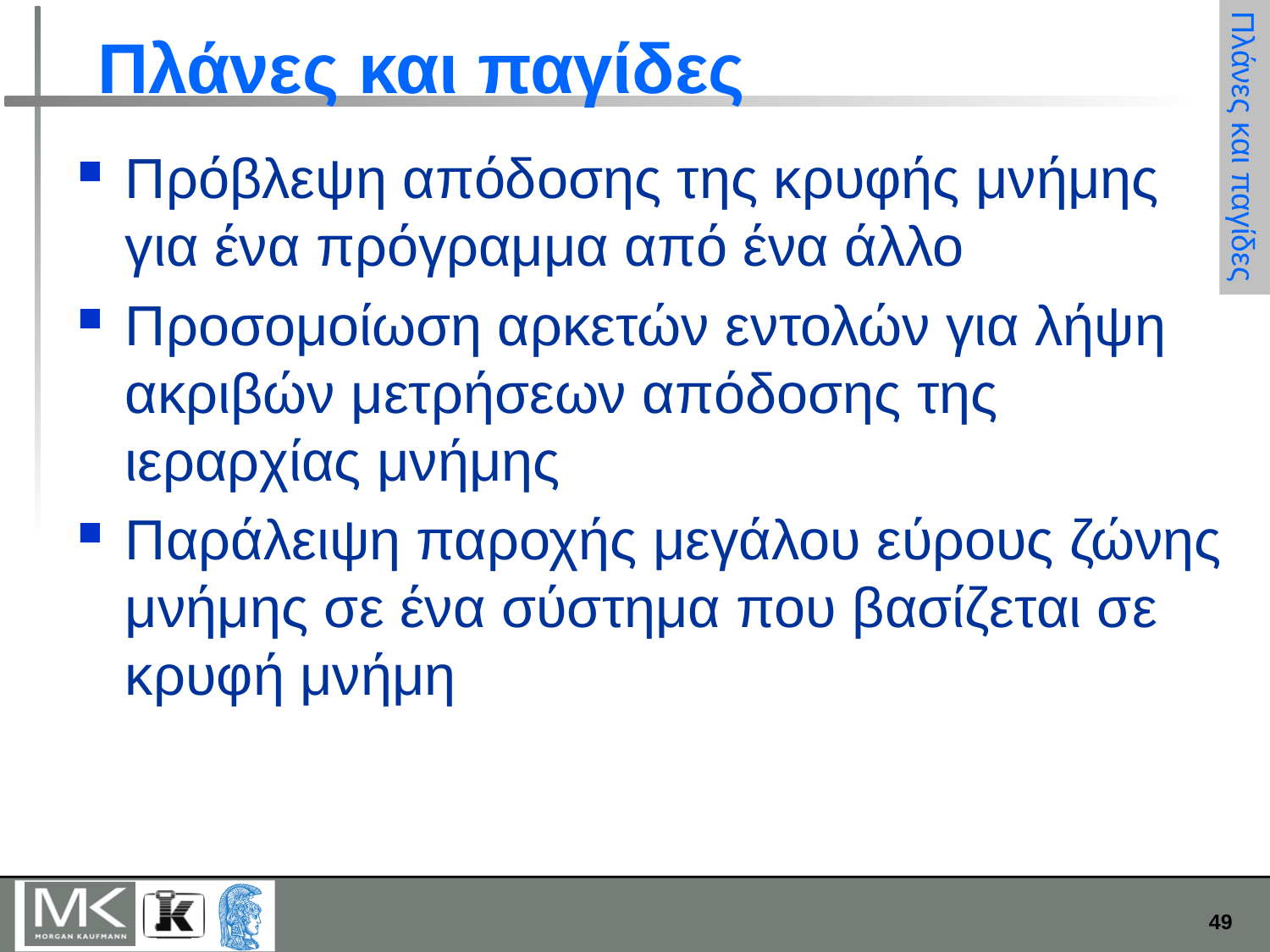

# Πλάνες και παγίδες
Πλάνες και παγίδες
Πρόβλεψη απόδοσης της κρυφής μνήμης για ένα πρόγραμμα από ένα άλλο
Προσομοίωση αρκετών εντολών για λήψη ακριβών μετρήσεων απόδοσης της ιεραρχίας μνήμης
Παράλειψη παροχής μεγάλου εύρους ζώνης μνήμης σε ένα σύστημα που βασίζεται σε κρυφή μνήμη